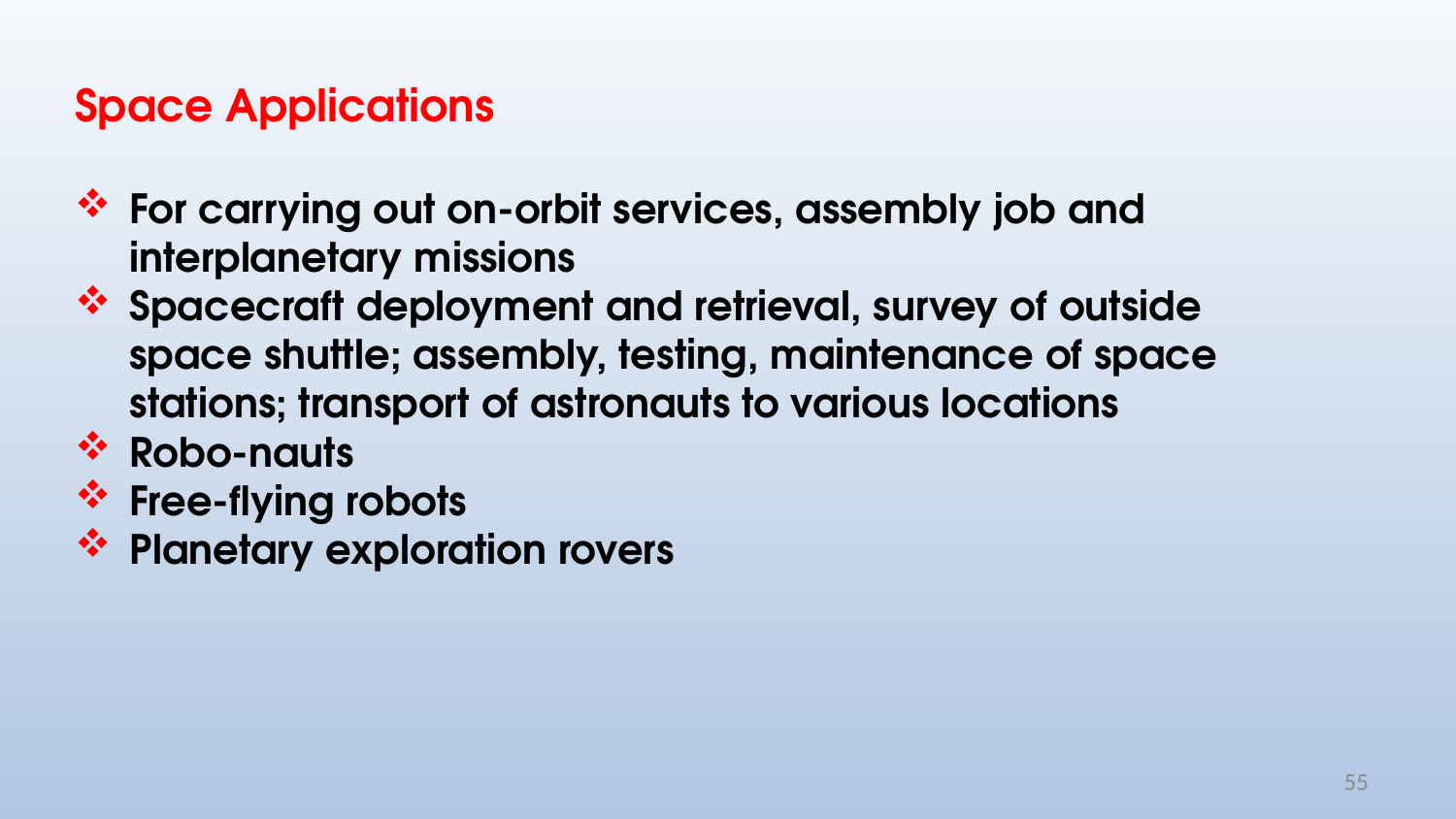

Space Applications

For carrying out on-orbit services, assembly job and interplanetary missions
Spacecraft deployment and retrieval, survey of outside space shuttle; assembly, testing, maintenance of space stations; transport of astronauts to various locations
Robo-nauts
Free-flying robots
Planetary exploration rovers

55